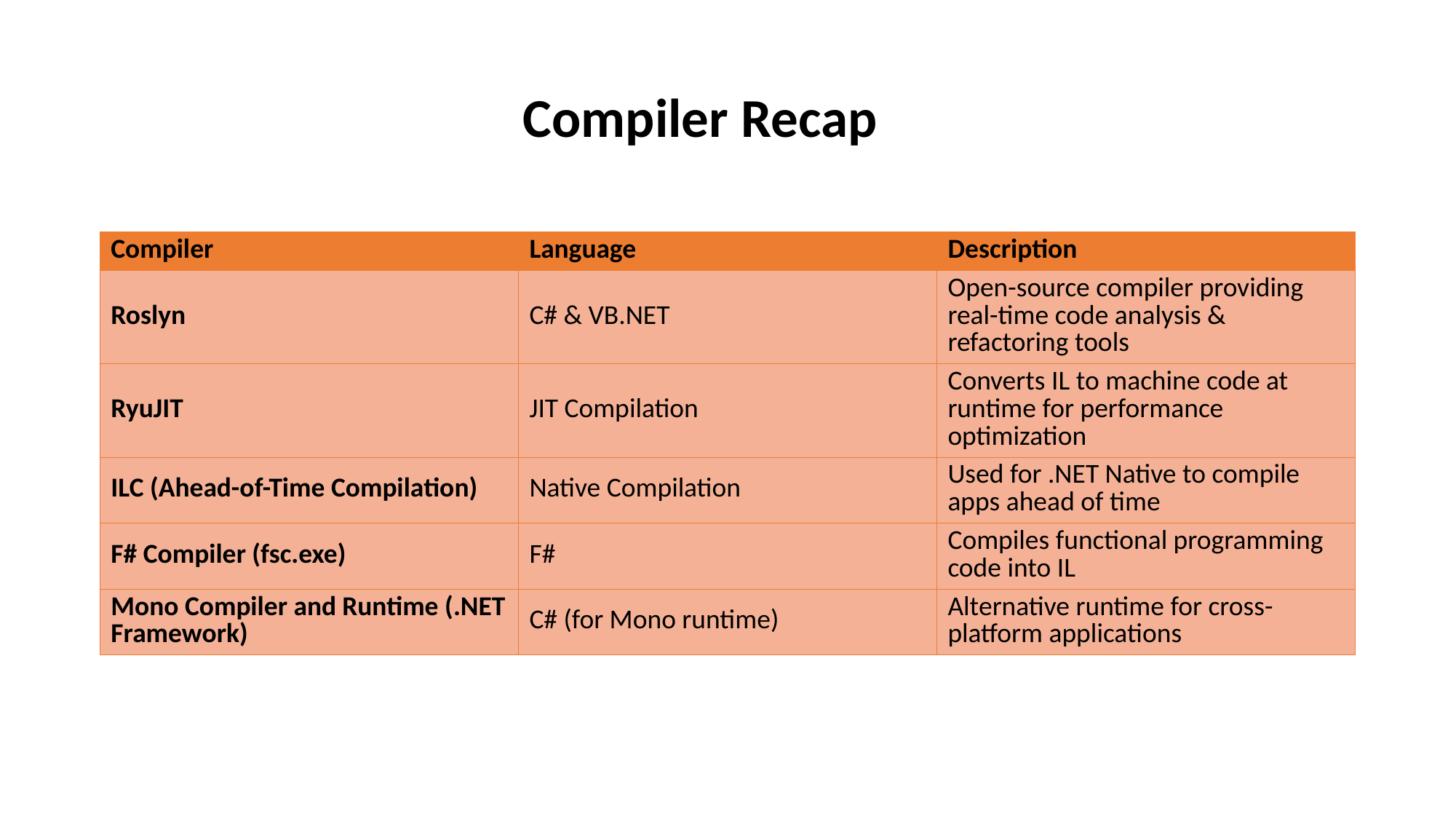

Compiler Recap
| Compiler | Language | Description |
| --- | --- | --- |
| Roslyn | C# & VB.NET | Open-source compiler providing real-time code analysis & refactoring tools |
| RyuJIT | JIT Compilation | Converts IL to machine code at runtime for performance optimization |
| ILC (Ahead-of-Time Compilation) | Native Compilation | Used for .NET Native to compile apps ahead of time |
| F# Compiler (fsc.exe) | F# | Compiles functional programming code into IL |
| Mono Compiler and Runtime (.NET Framework) | C# (for Mono runtime) | Alternative runtime for cross-platform applications |